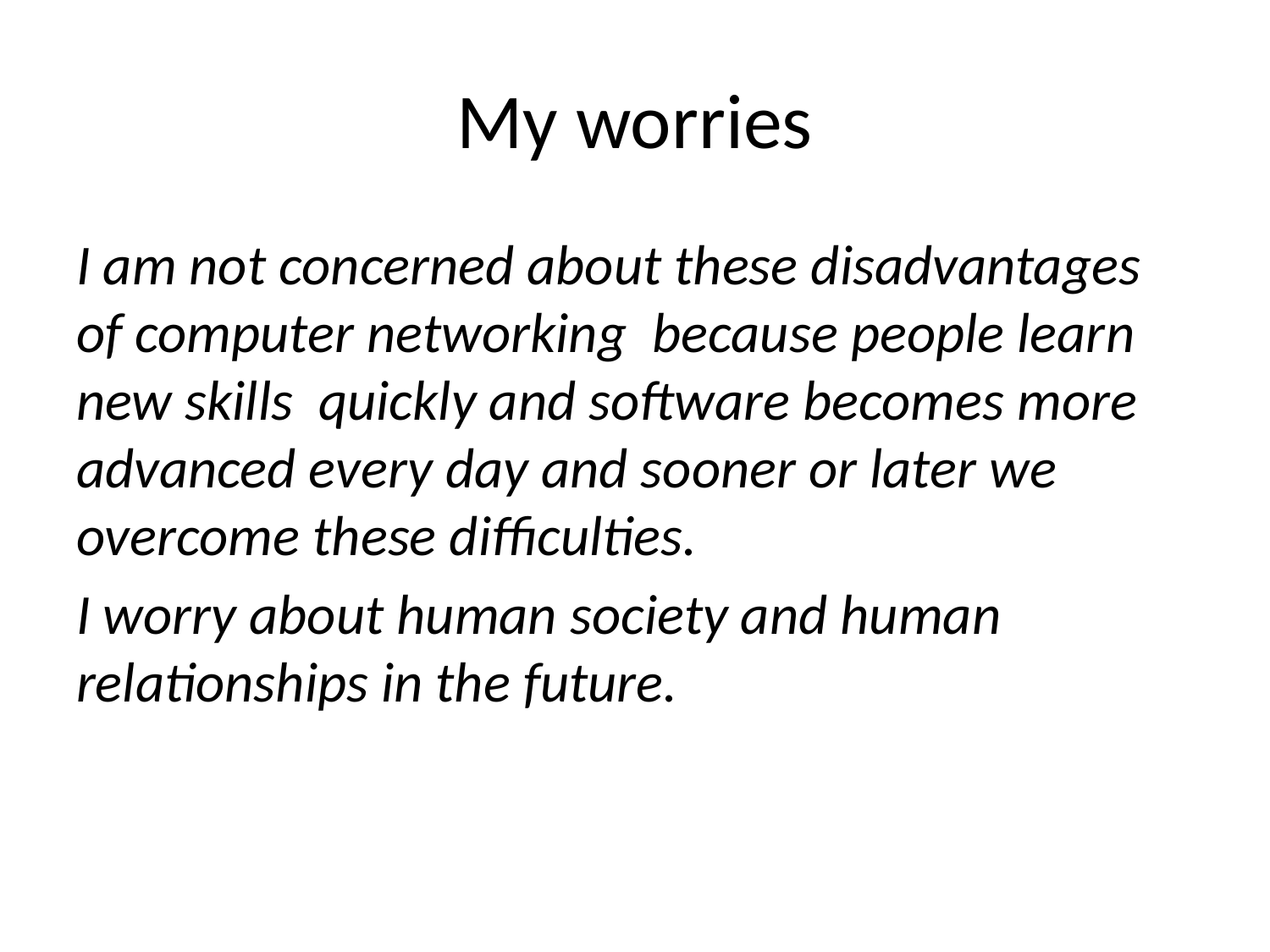

# My worries
I am not concerned about these disadvantages of computer networking  because people learn new skills  quickly and software becomes more advanced every day and sooner or later we overcome these difficulties.
I worry about human society and human relationships in the future.